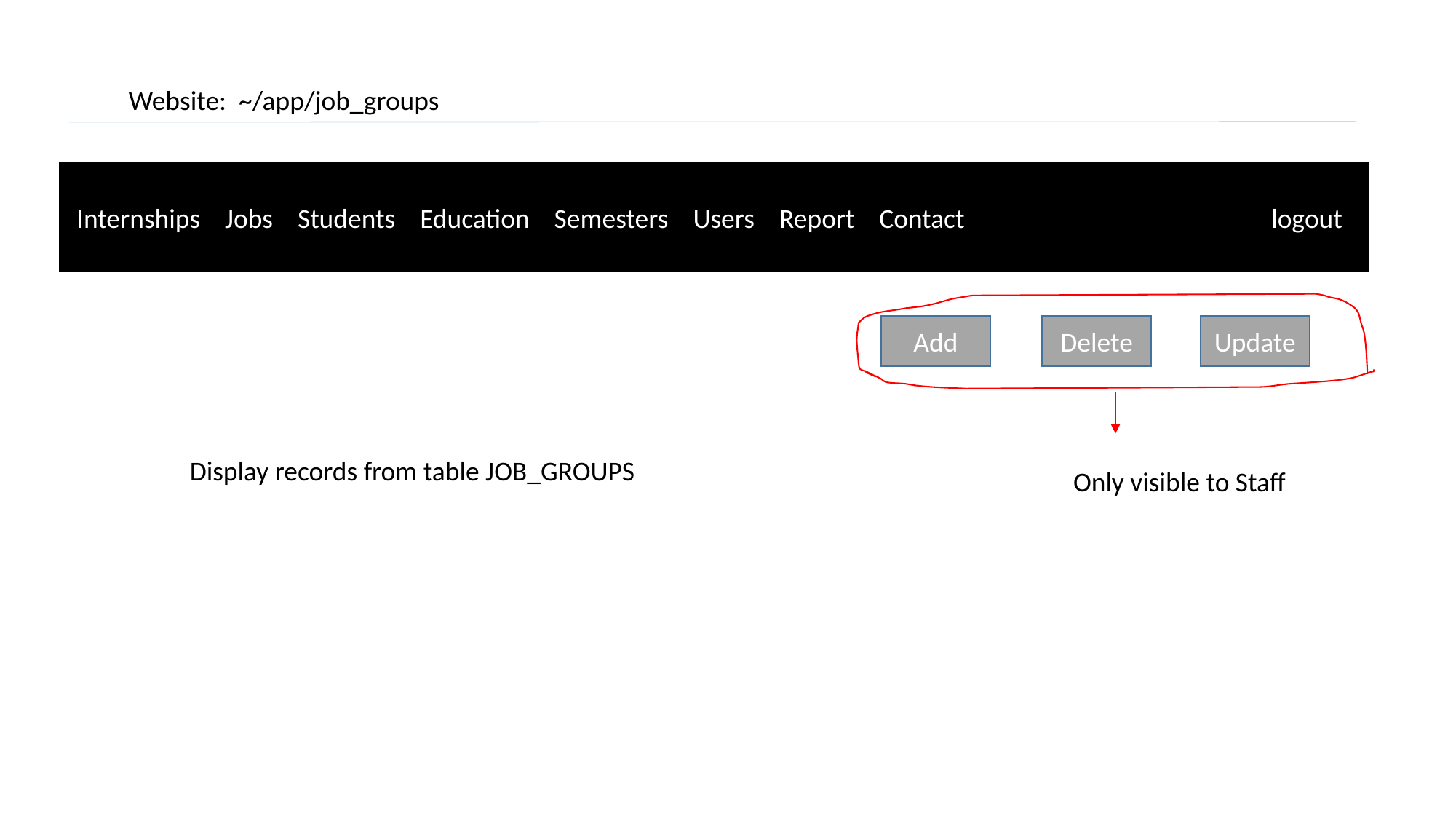

Website:  ~/app/job_groups
 Internships    Jobs    Students    Education    Semesters    Users    Report    Contact			logout

Add
Delete
Update
Display records from table JOB_GROUPS
Only visible to Staff